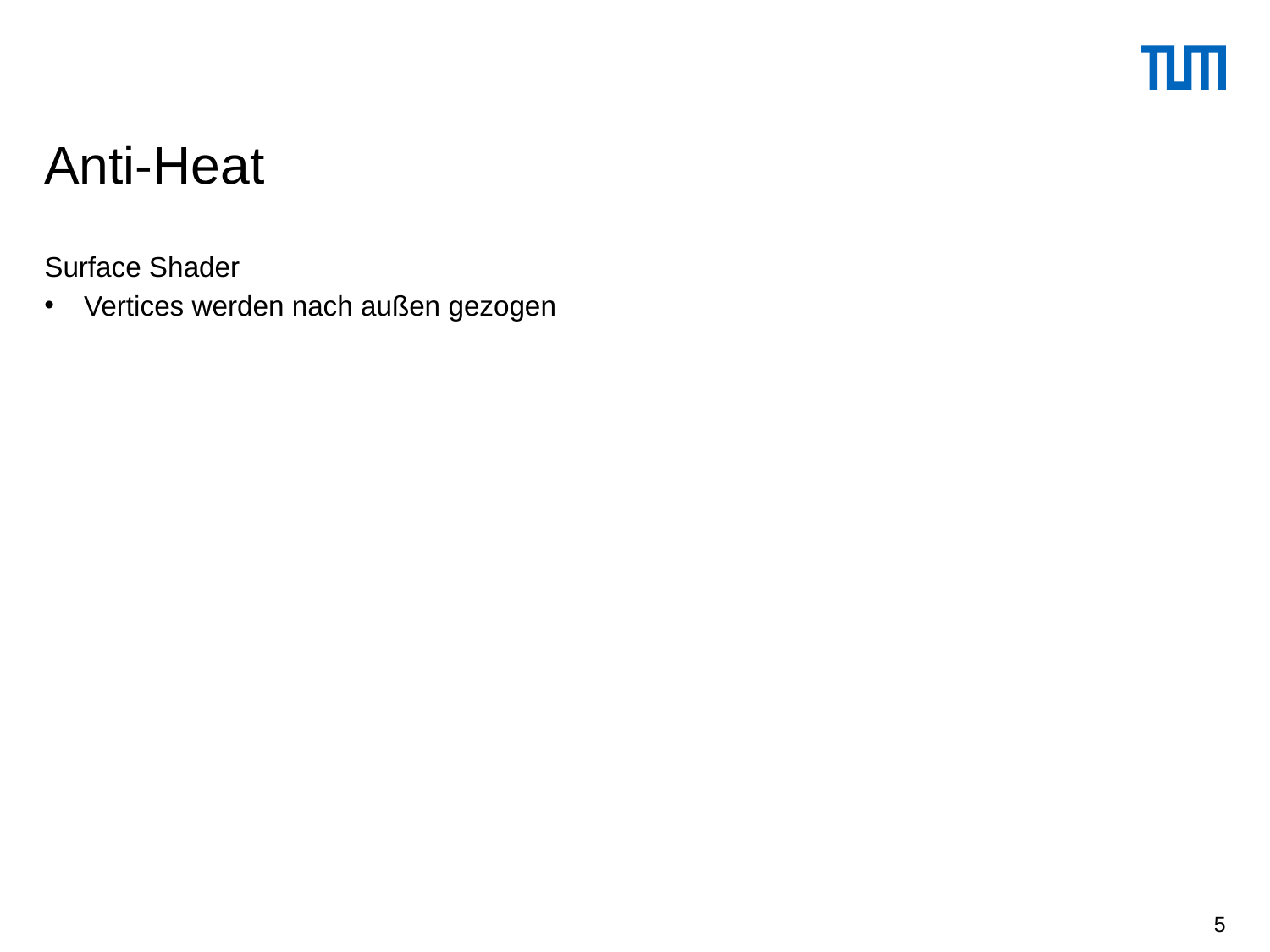

# Anti-Heat
Surface Shader
Vertices werden nach außen gezogen
5